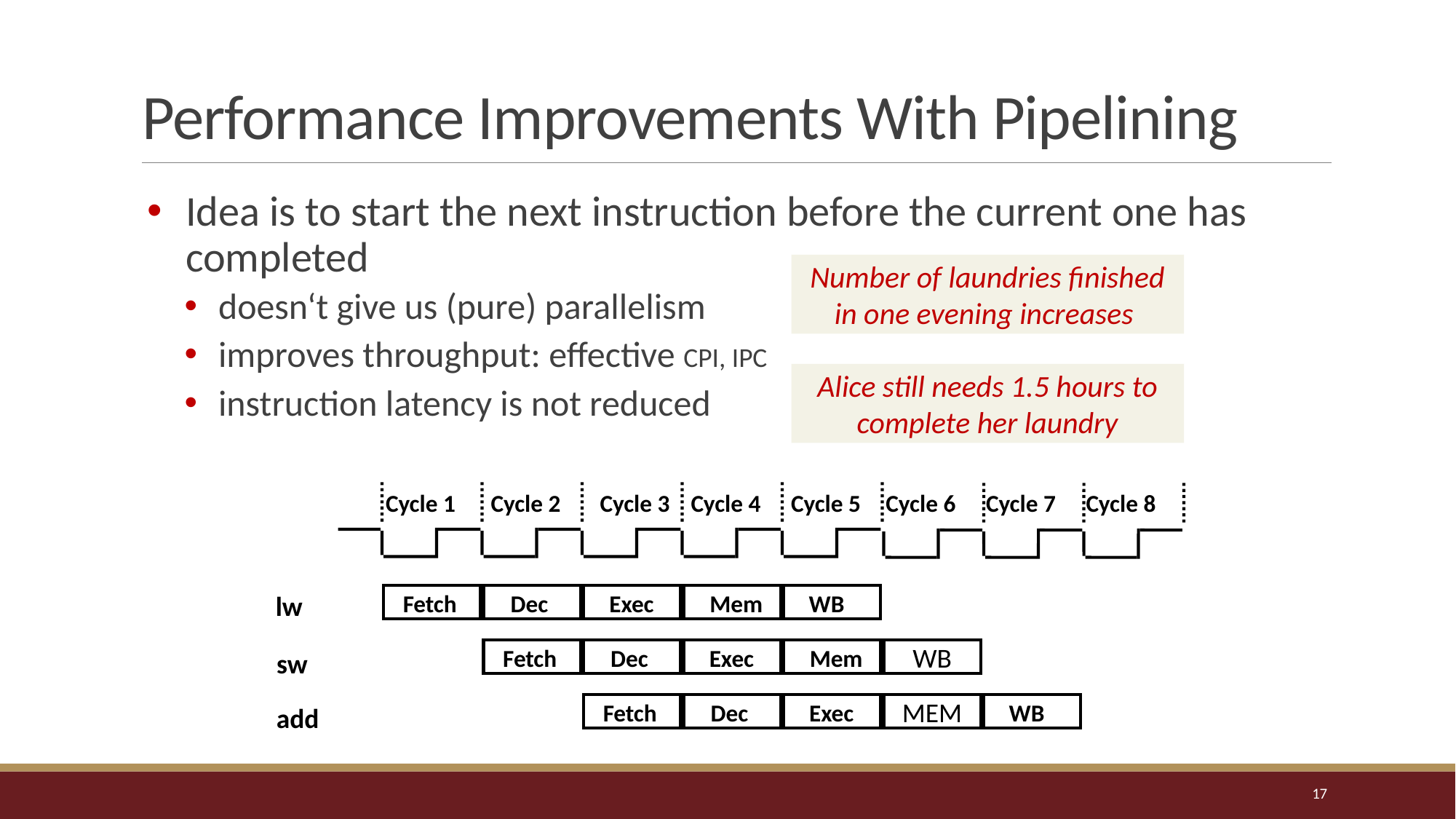

# Performance Improvements With Pipelining
Idea is to start the next instruction before the current one has completed
doesn‘t give us (pure) parallelism
improves throughput: effective CPI, IPC
instruction latency is not reduced

Number of laundries finished in one evening increases
Alice still needs 1.5 hours to complete her laundry

Cycle 1
Cycle 2
Cycle 3
Cycle 4
Cycle 5
Cycle 6
Cycle 7

Cycle 8

Fetch

Dec
Exec

Mem

WB

lw

Fetch

Dec
Exec

Mem

WB
sw
Fetch

Dec
Exec

WB

MEM
add
17